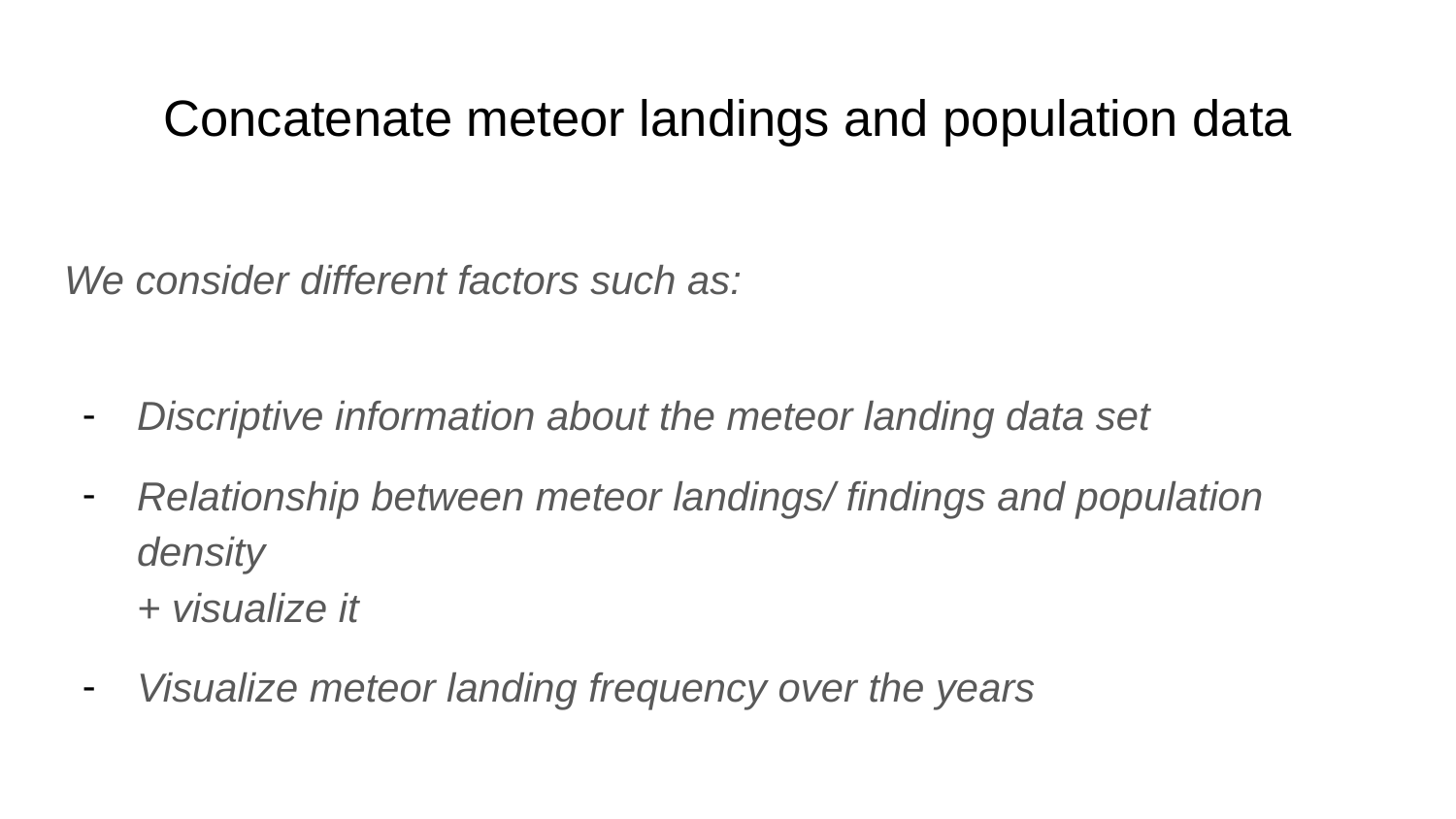

# Concatenate meteor landings and population data

We consider different factors such as:

Discriptive information about the meteor landing data set
Relationship between meteor landings/ findings and population density
+ visualize it
Visualize meteor landing frequency over the years